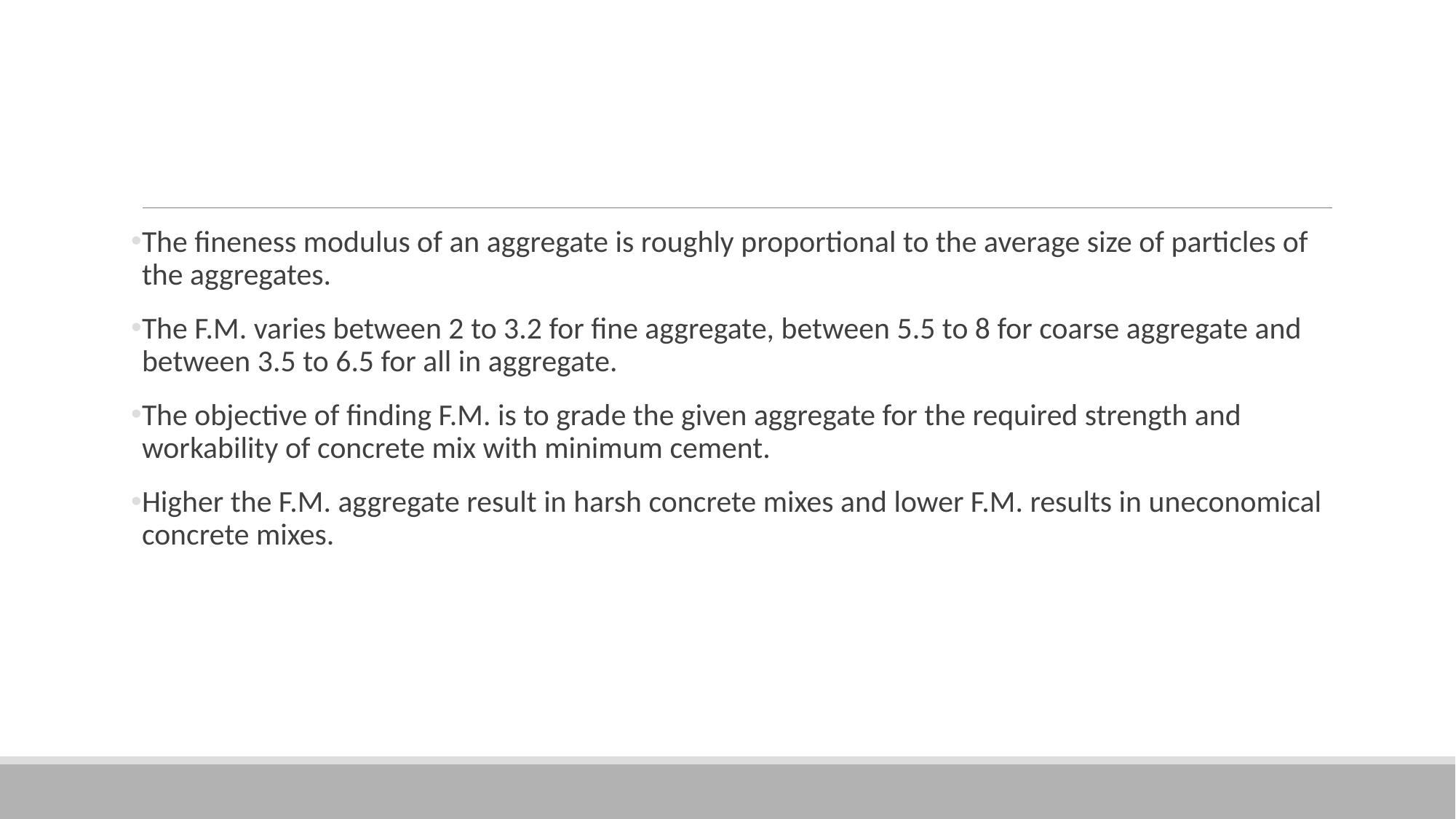

#
The fineness modulus of an aggregate is roughly proportional to the average size of particles of the aggregates.
The F.M. varies between 2 to 3.2 for fine aggregate, between 5.5 to 8 for coarse aggregate and between 3.5 to 6.5 for all in aggregate.
The objective of finding F.M. is to grade the given aggregate for the required strength and workability of concrete mix with minimum cement.
Higher the F.M. aggregate result in harsh concrete mixes and lower F.M. results in uneconomical concrete mixes.